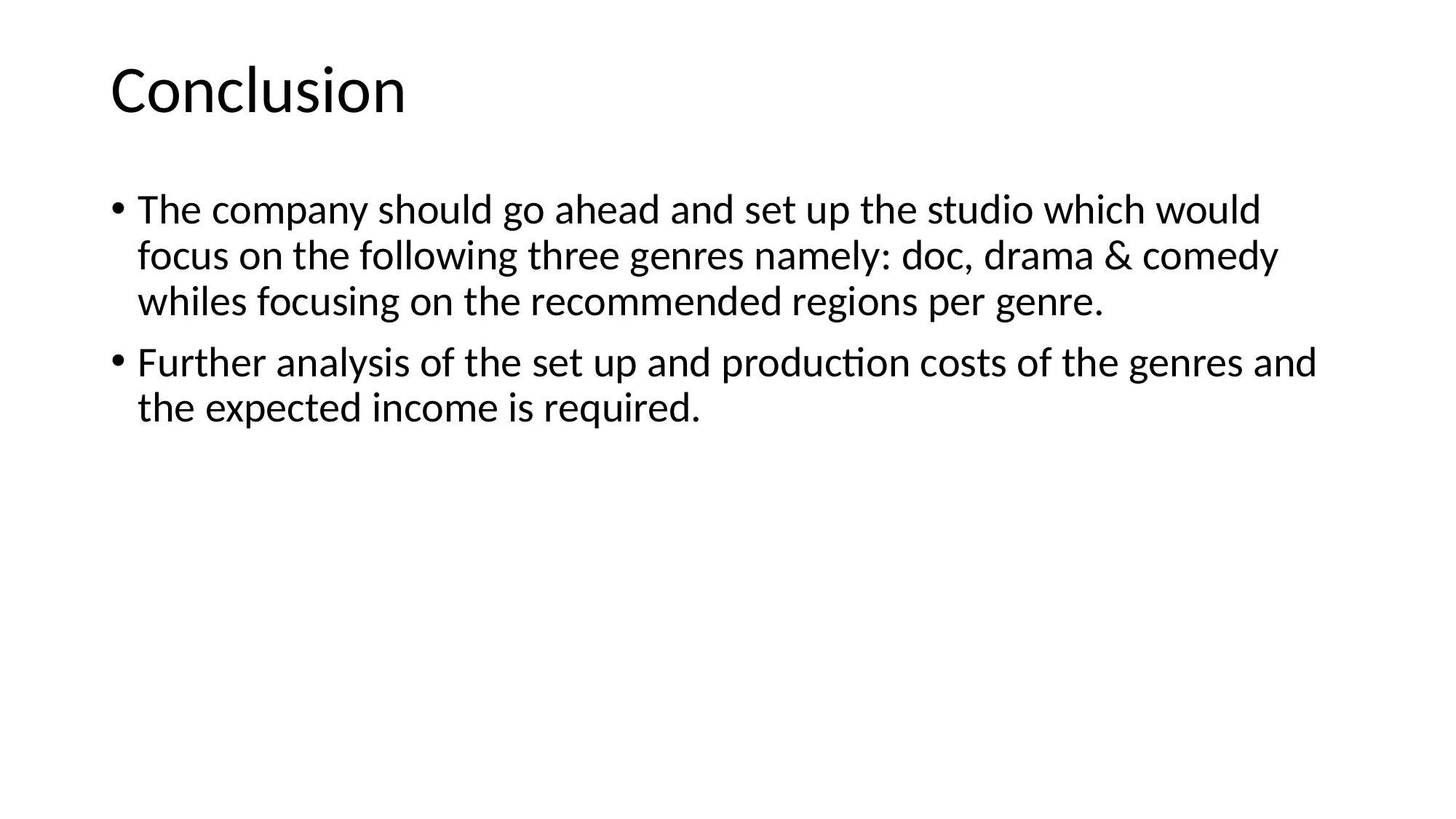

# Conclusion
The company should go ahead and set up the studio which would focus on the following three genres namely: doc, drama & comedy whiles focusing on the recommended regions per genre.
Further analysis of the set up and production costs of the genres and the expected income is required.